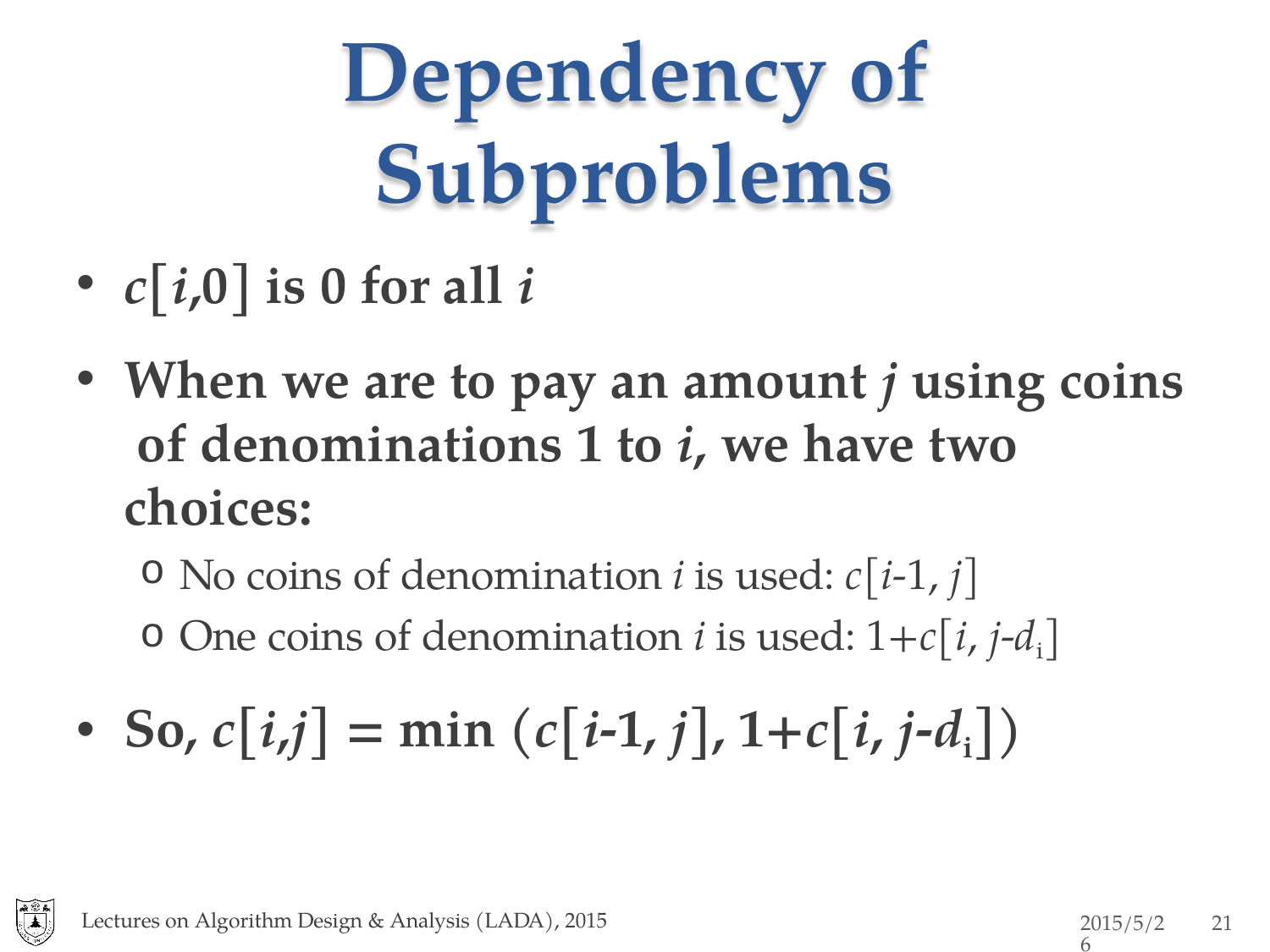

# Dependency of  Subproblems

c[i,0] is 0 for all i
When we are to pay an amount j using coins  of denominations 1 to i, we have two  choices:
No coins of denomination i is used: c[i-1, j]
One coins of denomination i is used: 1+c[i, j-di]
So, c[i,j] = min (c[i-1, j], 1+c[i, j-di])
Lectures on Algorithm Design & Analysis (LADA), 2015
21
2015/5/26